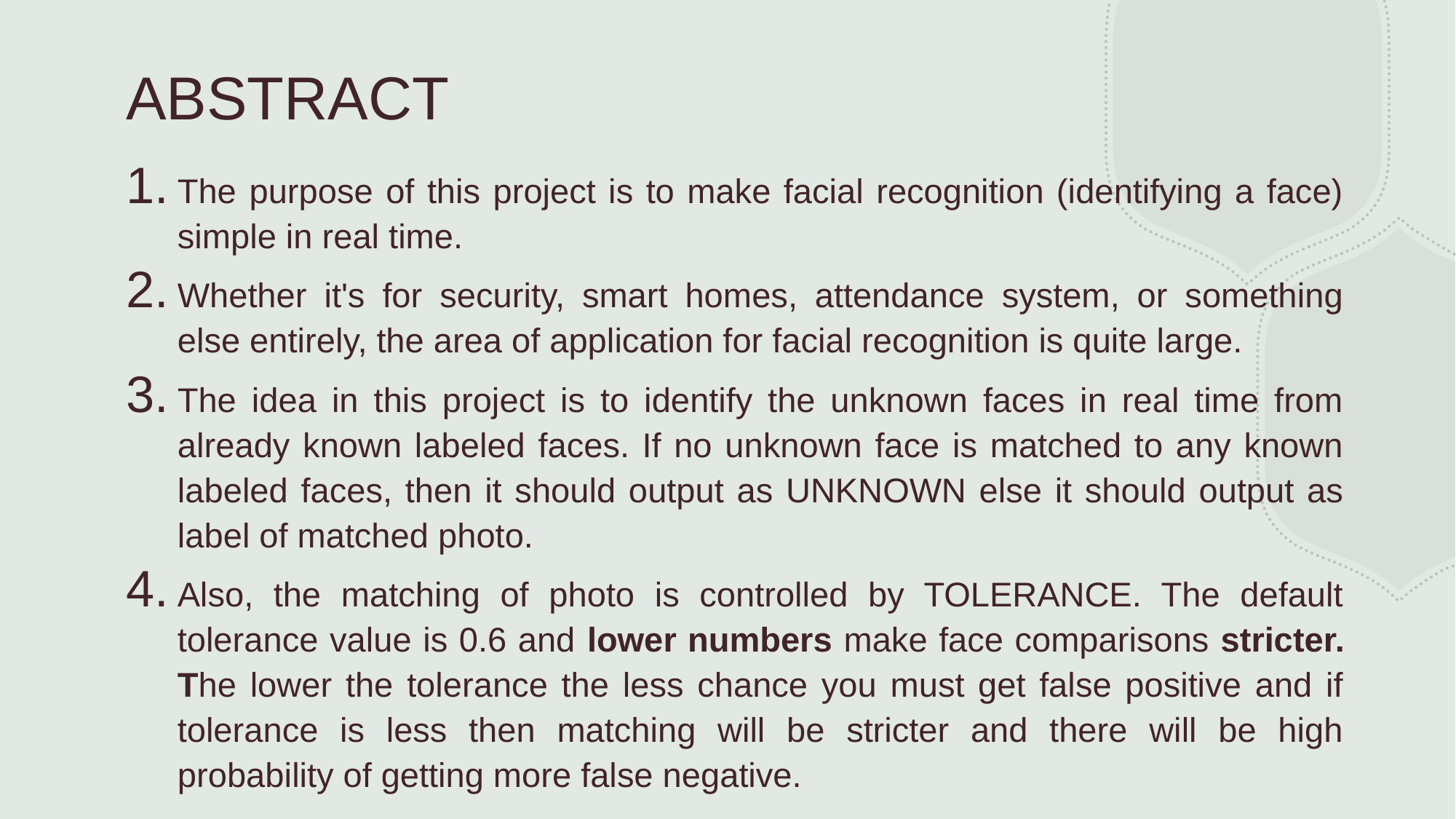

# ABSTRACT
The purpose of this project is to make facial recognition (identifying a face) simple in real time.
Whether it's for security, smart homes, attendance system, or something else entirely, the area of application for facial recognition is quite large.
The idea in this project is to identify the unknown faces in real time from already known labeled faces. If no unknown face is matched to any known labeled faces, then it should output as UNKNOWN else it should output as label of matched photo.
Also, the matching of photo is controlled by TOLERANCE. The default tolerance value is 0.6 and lower numbers make face comparisons stricter. The lower the tolerance the less chance you must get false positive and if tolerance is less then matching will be stricter and there will be high probability of getting more false negative.